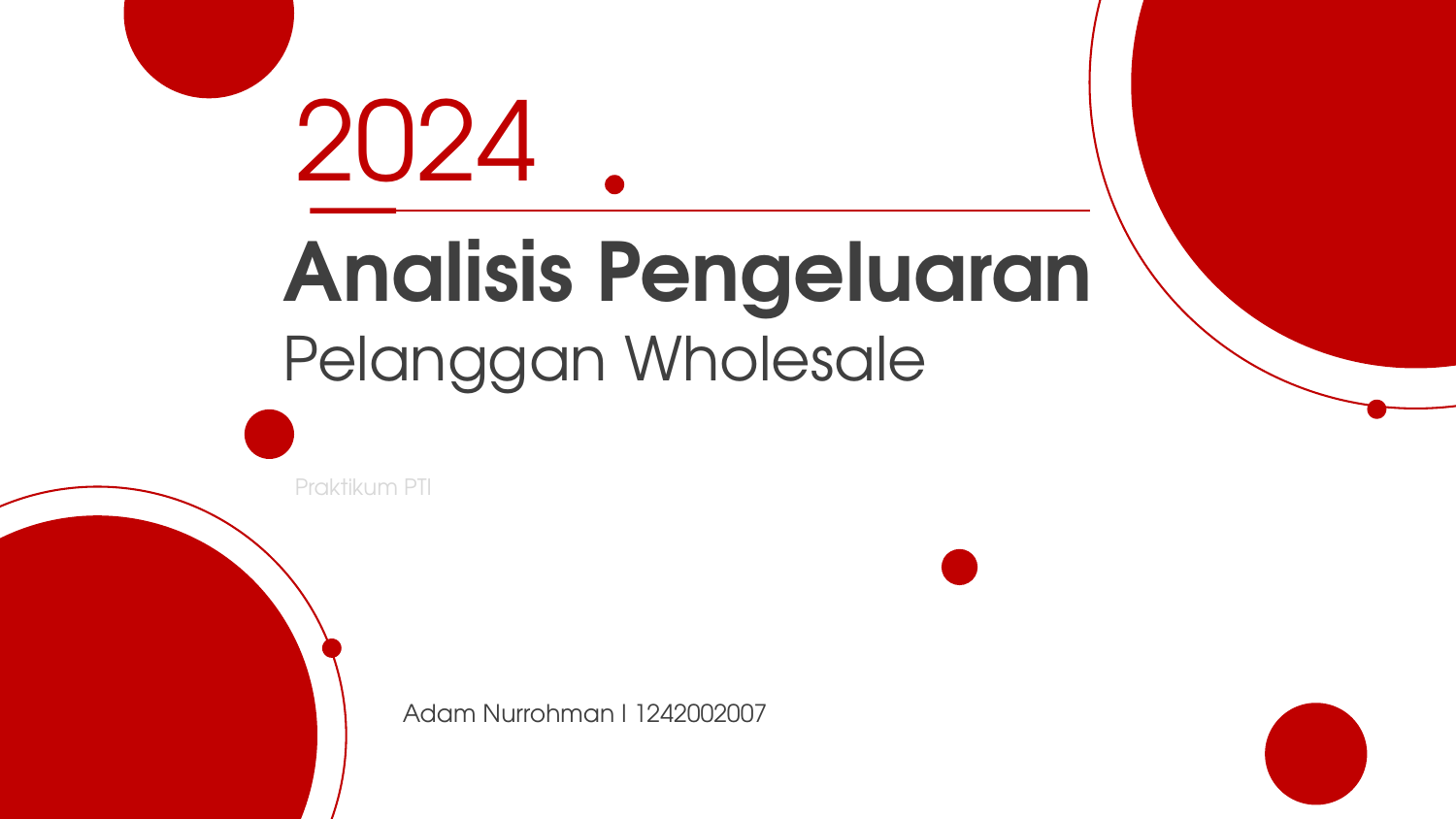

2024

Analisis Pengeluaran
Pelanggan Wholesale

Praktikum PTI

Adam Nurrohman I 1242002007